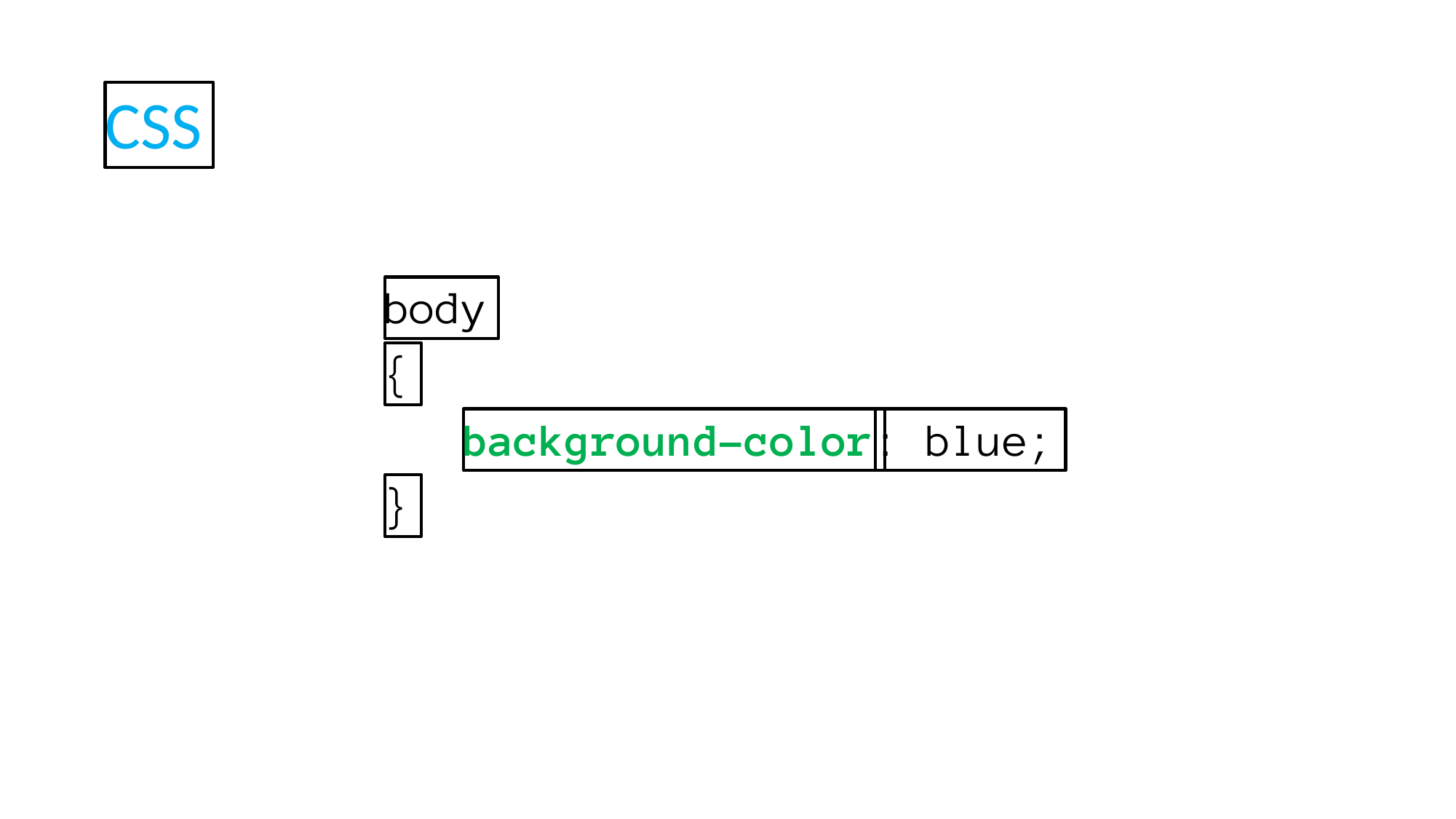

CSS
body
{
background-color
: blue;
}